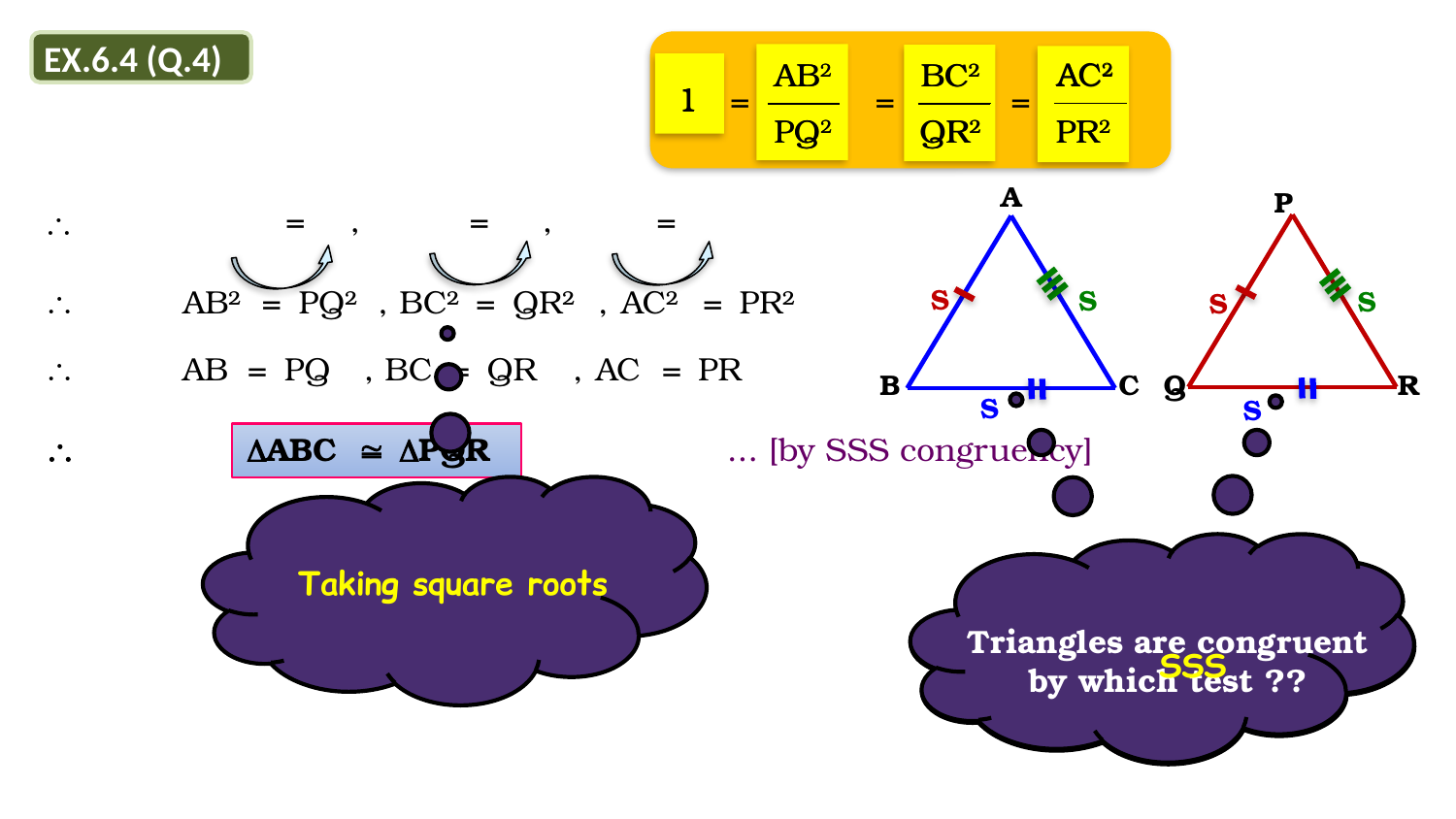

EX.6.4 (Q.4)

AC2
PR2
AB2
BC2
QR2
AC2
PR2
AB2
PQ2
BC2
QR2

1
1
1
1
=
=
=
PQ2
A
P
=
=
=
   ,
   ,
∴

∴
AB²
=
PQ²
,
BC²
AC²
=
PR²
=
QR²
,
S
S
S
S
∴
AB
=
PQ
,
BC
AC
=
PR
=
QR
,
B
C
Q
R
S
S
∴
 ΔABC
≅
ΔPQR
... [by SSS congruency]

Taking square roots
Triangles are congruent by which test ??
SSS